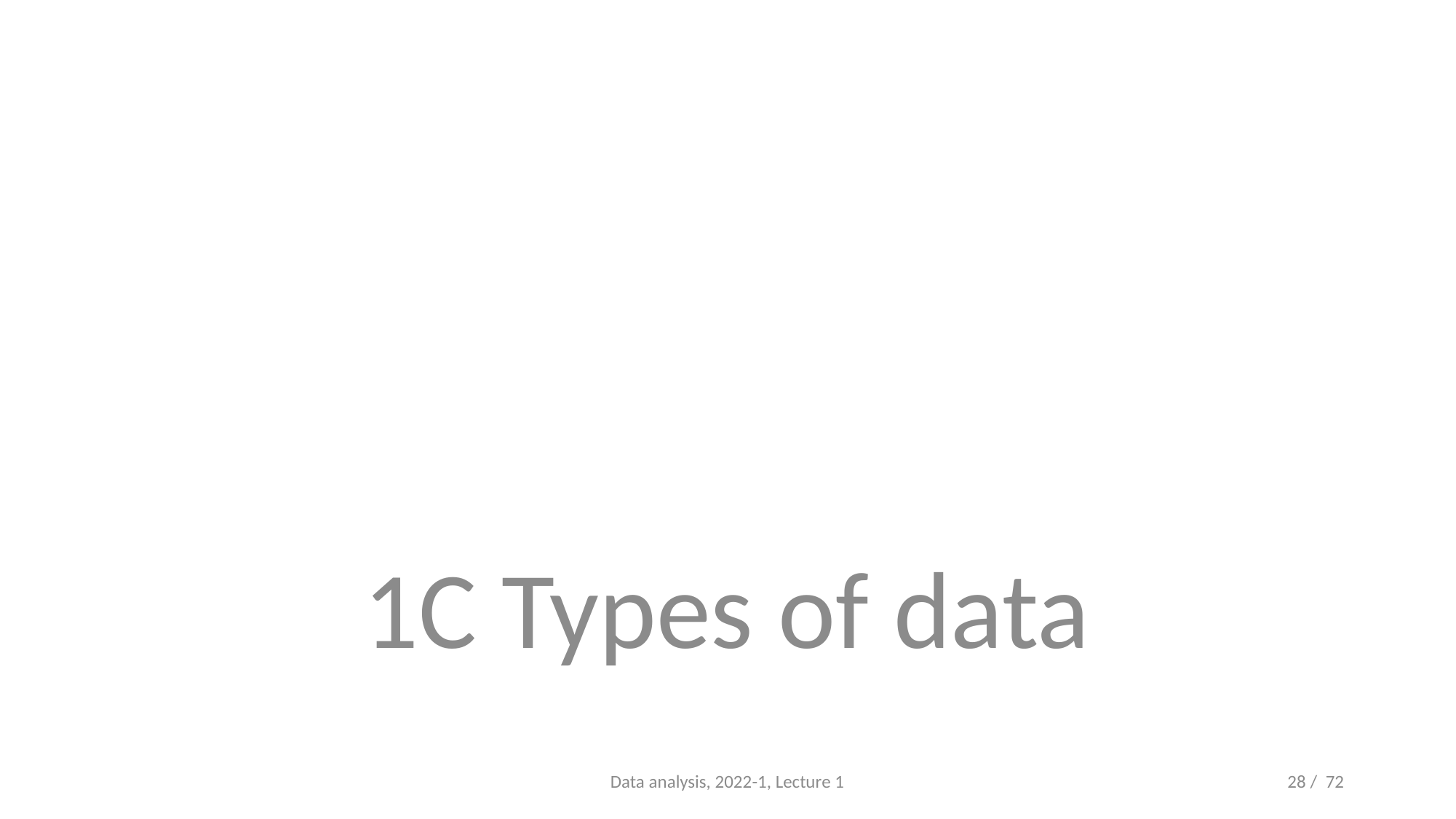

#
1C Types of data
Data analysis, 2022-1, Lecture 1
28 /  72